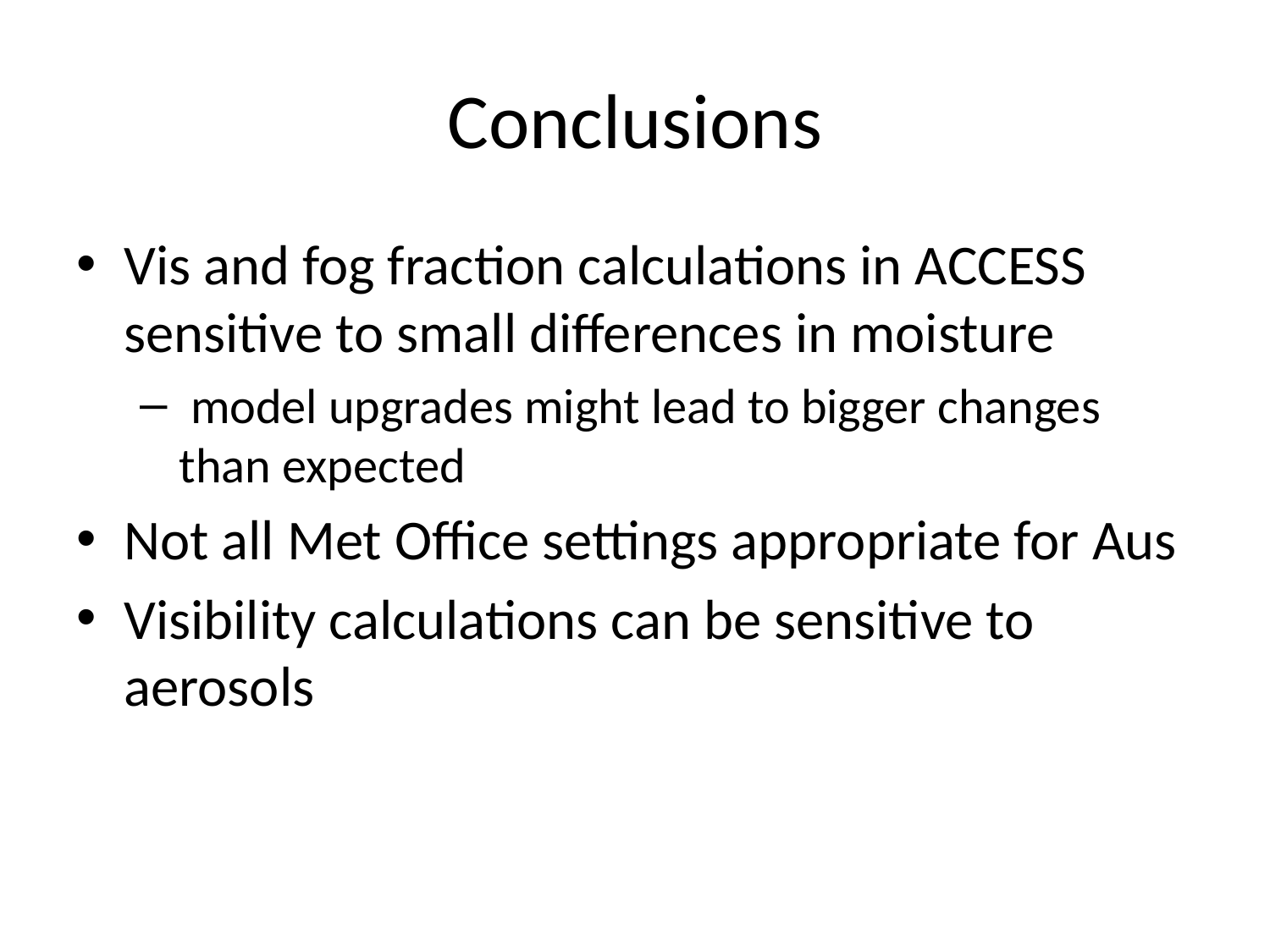

# Conclusions
Vis and fog fraction calculations in ACCESS sensitive to small differences in moisture
 model upgrades might lead to bigger changes than expected
Not all Met Office settings appropriate for Aus
Visibility calculations can be sensitive to aerosols